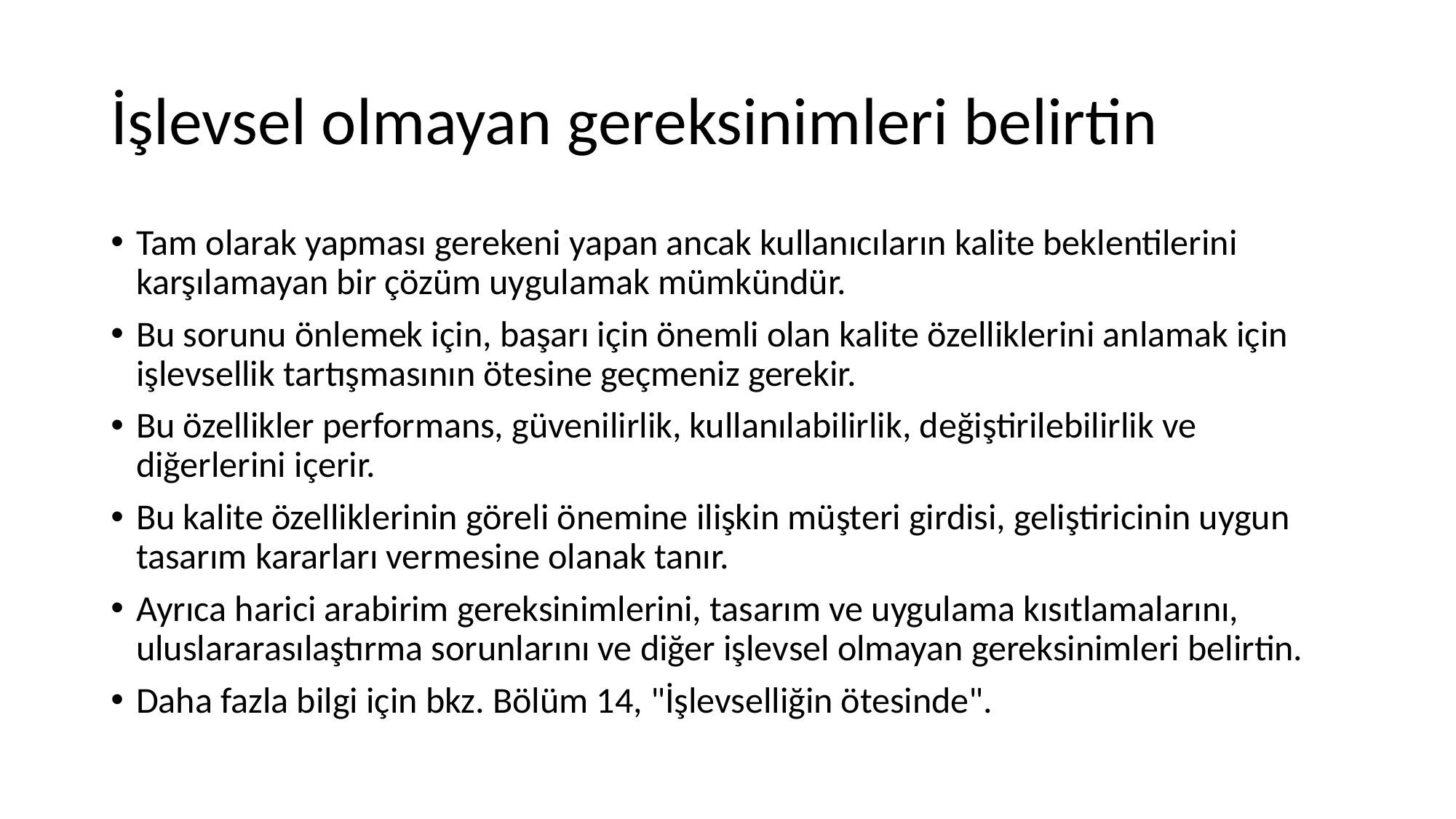

# İşlevsel olmayan gereksinimleri belirtin
Tam olarak yapması gerekeni yapan ancak kullanıcıların kalite beklentilerini karşılamayan bir çözüm uygulamak mümkündür.
Bu sorunu önlemek için, başarı için önemli olan kalite özelliklerini anlamak için işlevsellik tartışmasının ötesine geçmeniz gerekir.
Bu özellikler performans, güvenilirlik, kullanılabilirlik, değiştirilebilirlik ve diğerlerini içerir.
Bu kalite özelliklerinin göreli önemine ilişkin müşteri girdisi, geliştiricinin uygun tasarım kararları vermesine olanak tanır.
Ayrıca harici arabirim gereksinimlerini, tasarım ve uygulama kısıtlamalarını, uluslararasılaştırma sorunlarını ve diğer işlevsel olmayan gereksinimleri belirtin.
Daha fazla bilgi için bkz. Bölüm 14, "İşlevselliğin ötesinde".